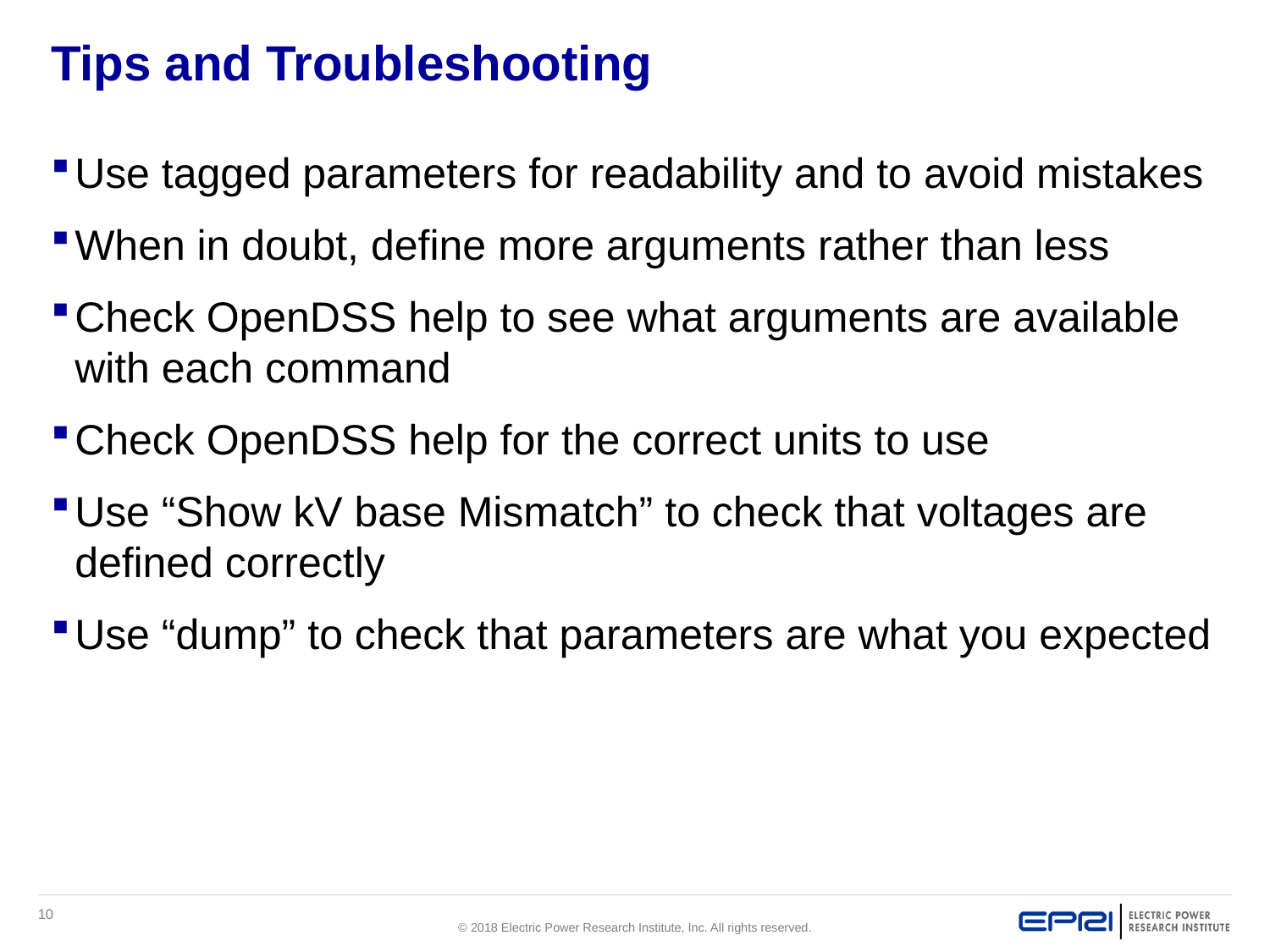

# Tips and Troubleshooting
Use tagged parameters for readability and to avoid mistakes
When in doubt, define more arguments rather than less
Check OpenDSS help to see what arguments are available with each command
Check OpenDSS help for the correct units to use
Use “Show kV base Mismatch” to check that voltages are defined correctly
Use “dump” to check that parameters are what you expected